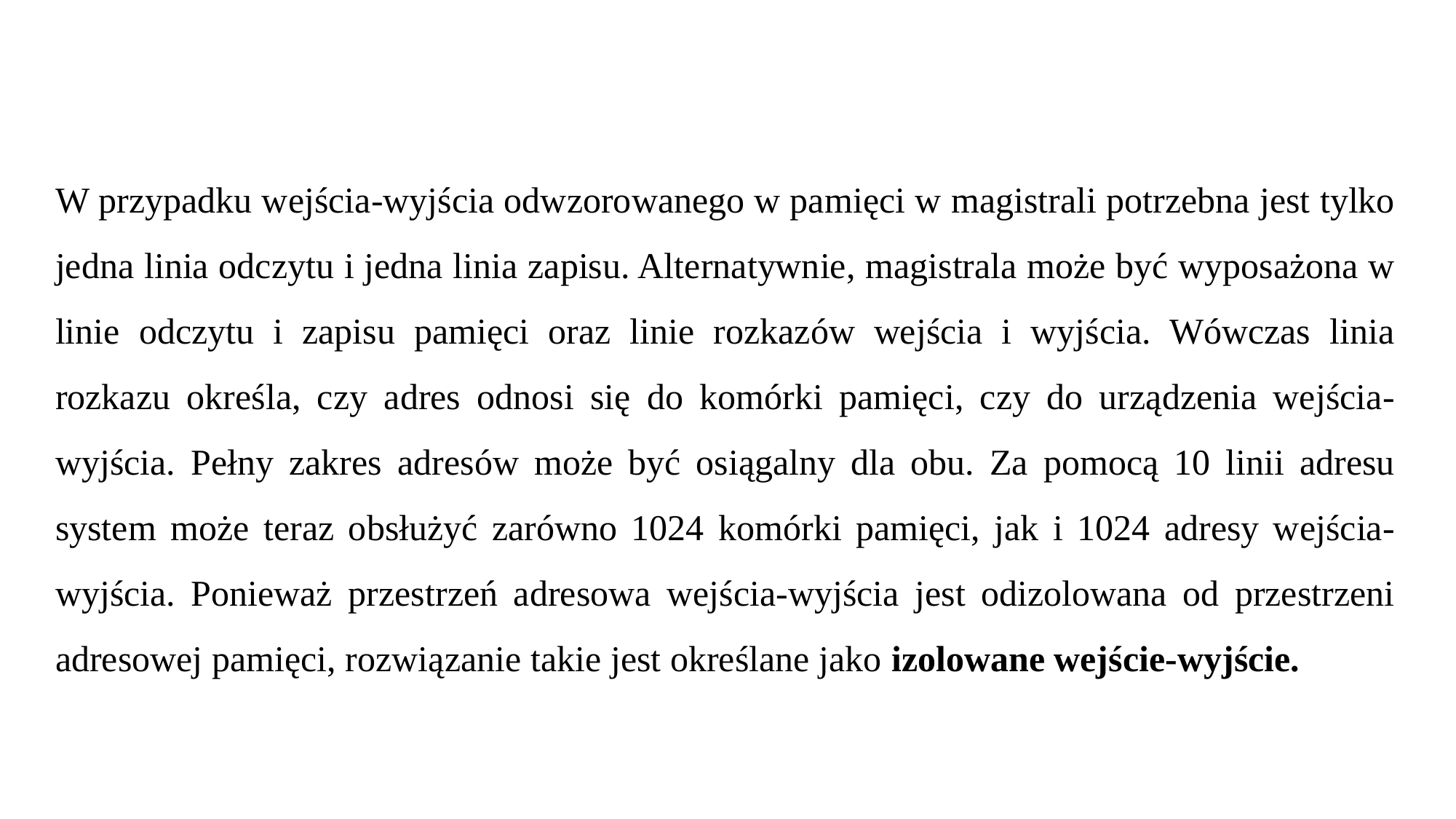

W przypadku wejścia-wyjścia odwzorowanego w pamięci w magistrali potrzebna jest tylko jedna linia odczytu i jedna linia zapisu. Alternatywnie, magistrala może być wyposażona w linie odczytu i zapisu pamięci oraz linie rozkazów wejścia i wyjścia. Wówczas linia rozkazu określa, czy adres odnosi się do komórki pamięci, czy do urządzenia wejścia-wyjścia. Pełny zakres adresów może być osiągalny dla obu. Za pomocą 10 linii adresu system może teraz obsłużyć zarówno 1024 komórki pamięci, jak i 1024 adresy wejścia-wyjścia. Ponieważ przestrzeń adresowa wejścia-wyjścia jest odizolowana od przestrzeni adresowej pamięci, rozwiązanie takie jest określane jako izolowane wejście-wyjście.